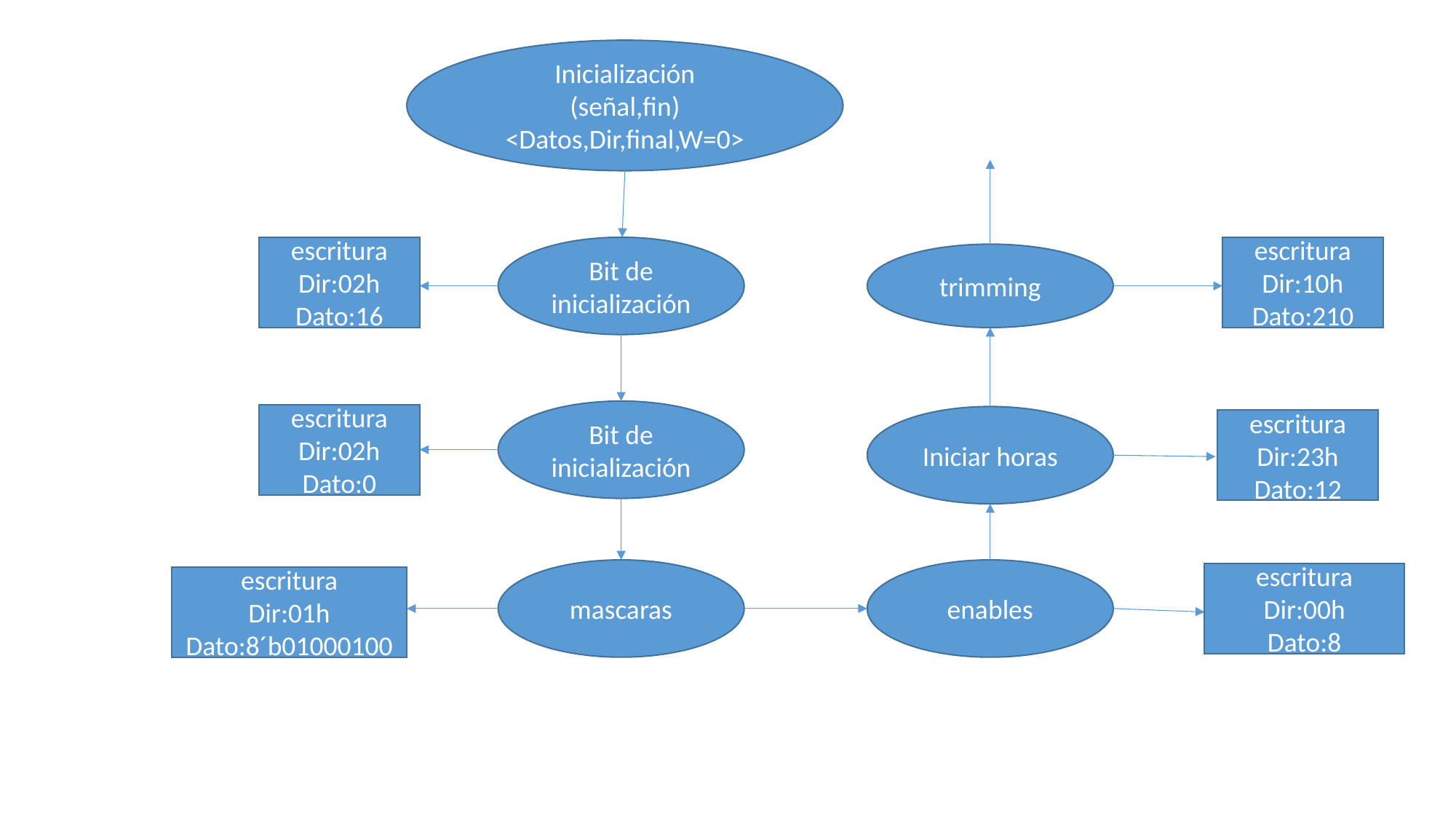

Inicialización
(señal,fin)
<Datos,Dir,final,W=0>
escritura
Dir:02h
Dato:16
Bit de inicialización
escritura
Dir:10h
Dato:210
trimming
Bit de inicialización
escritura
Dir:02h
Dato:0
Iniciar horas
escritura
Dir:23h
Dato:12
enables
mascaras
escritura
Dir:00h
Dato:8
escritura
Dir:01h
Dato:8´b01000100